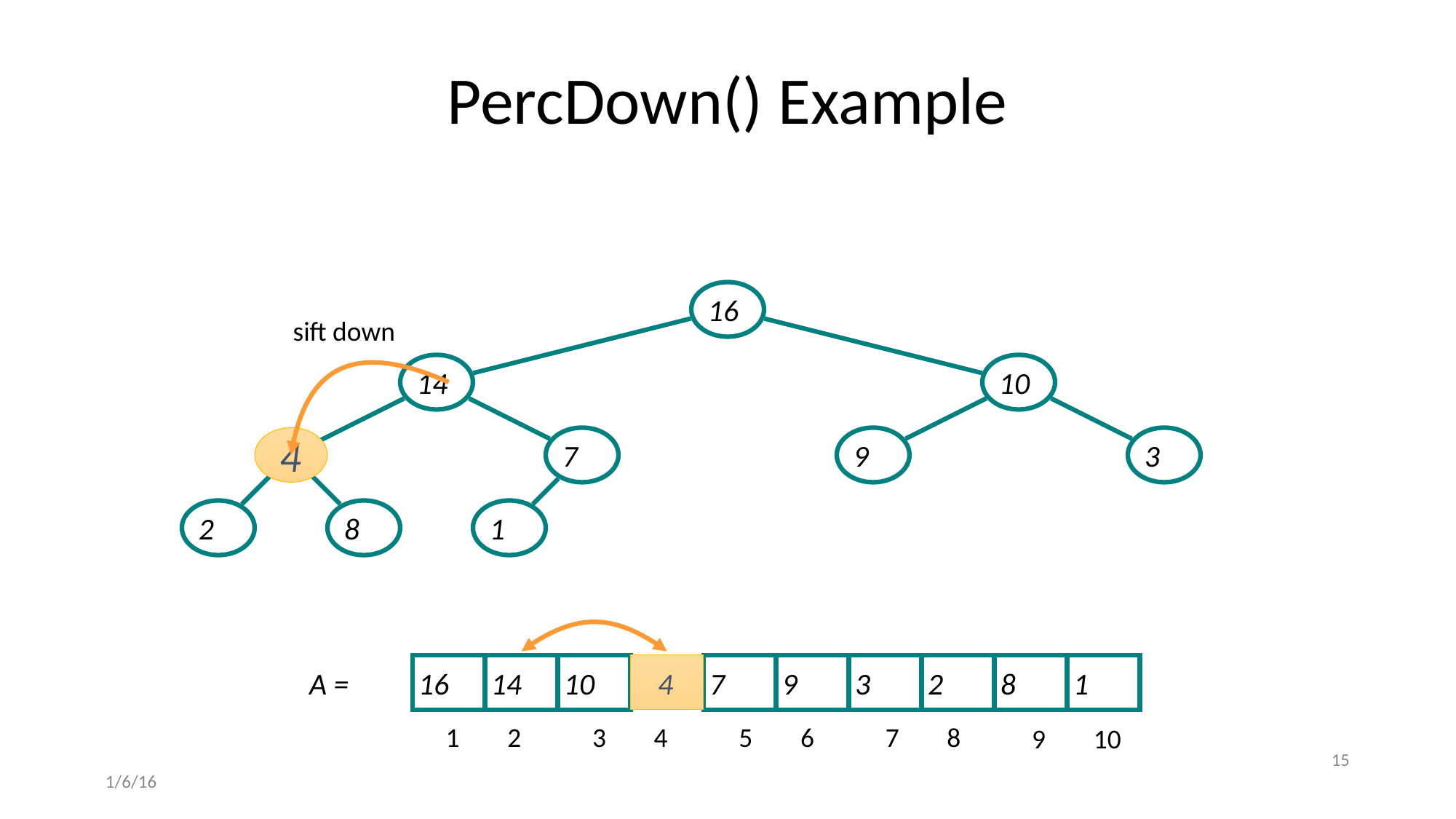

# PercDown() Example

16
sift down

14

10

4

7

9

3

2

8

1

16

14

10

4

7

9

3

2

8

1
A =
1
2
3
4
5
6
7
8
9
10
15
1/6/16